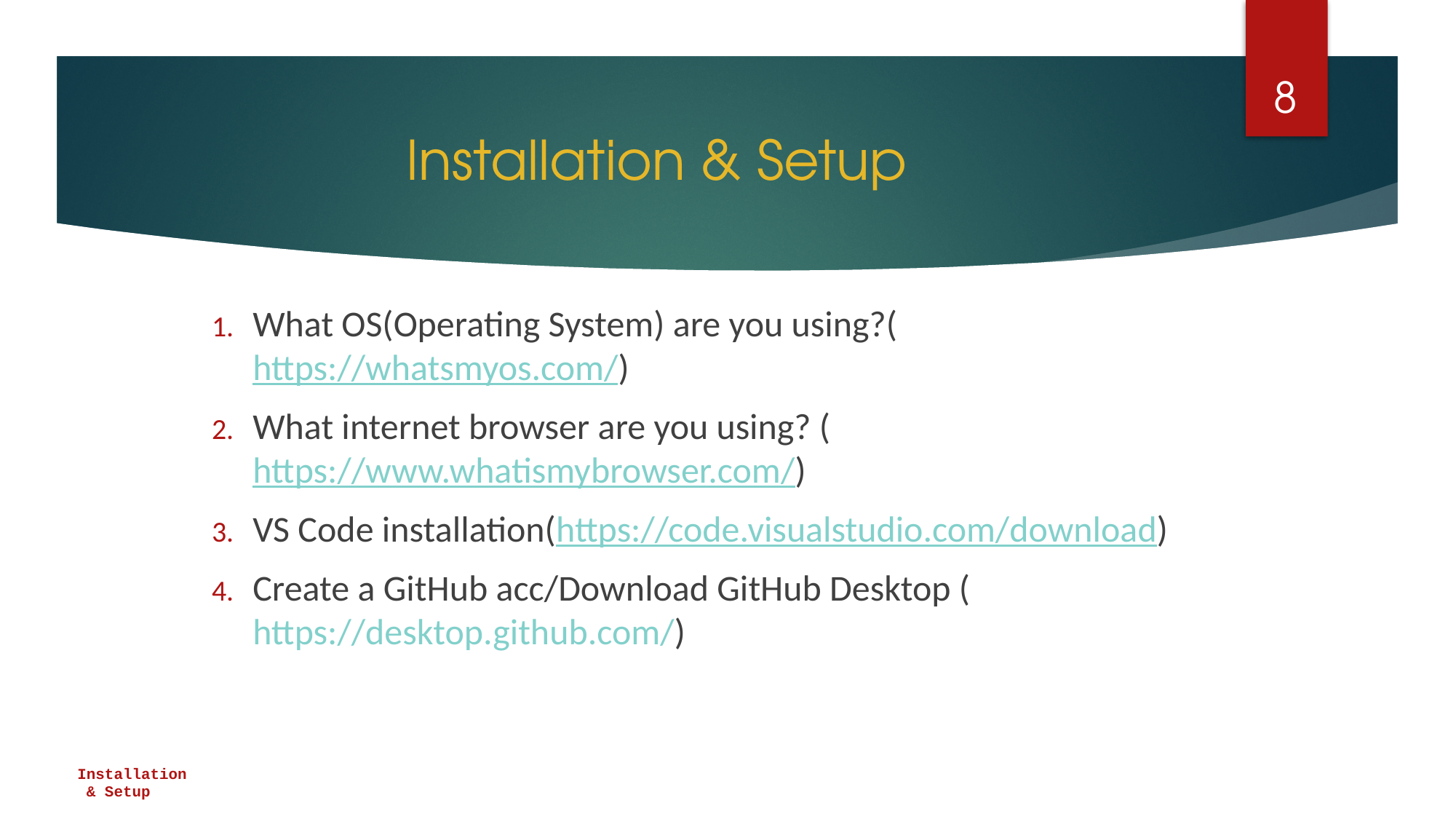

8
# Installation & Setup
What OS(Operating System) are you using?(https://whatsmyos.com/)
What internet browser are you using? ( https://www.whatismybrowser.com/)
VS Code installation(https://code.visualstudio.com/download)
Create a GitHub acc/Download GitHub Desktop (https://desktop.github.com/)

Installation
 & Setup